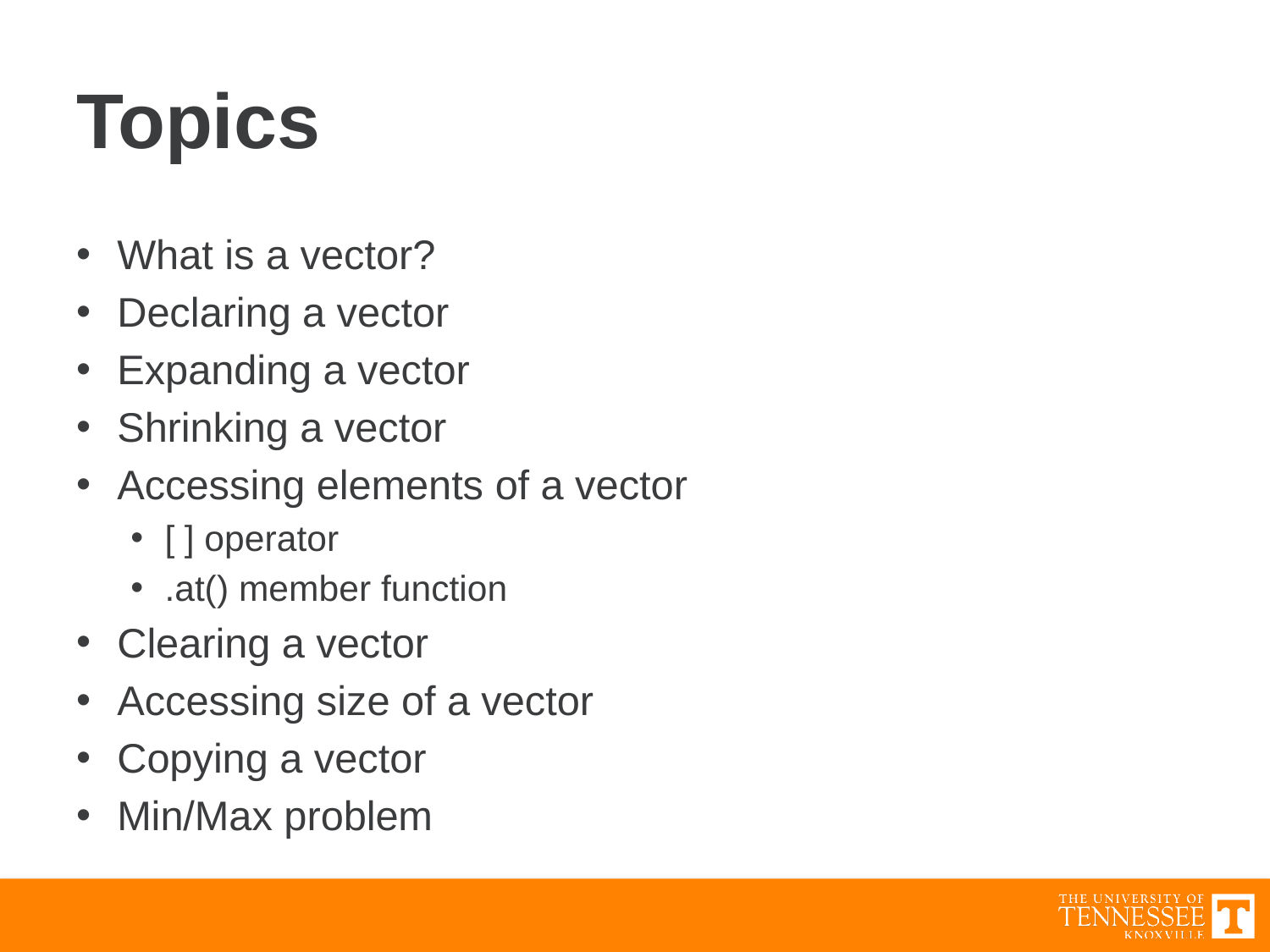

# Topics
What is a vector?
Declaring a vector
Expanding a vector
Shrinking a vector
Accessing elements of a vector
[ ] operator
.at() member function
Clearing a vector
Accessing size of a vector
Copying a vector
Min/Max problem